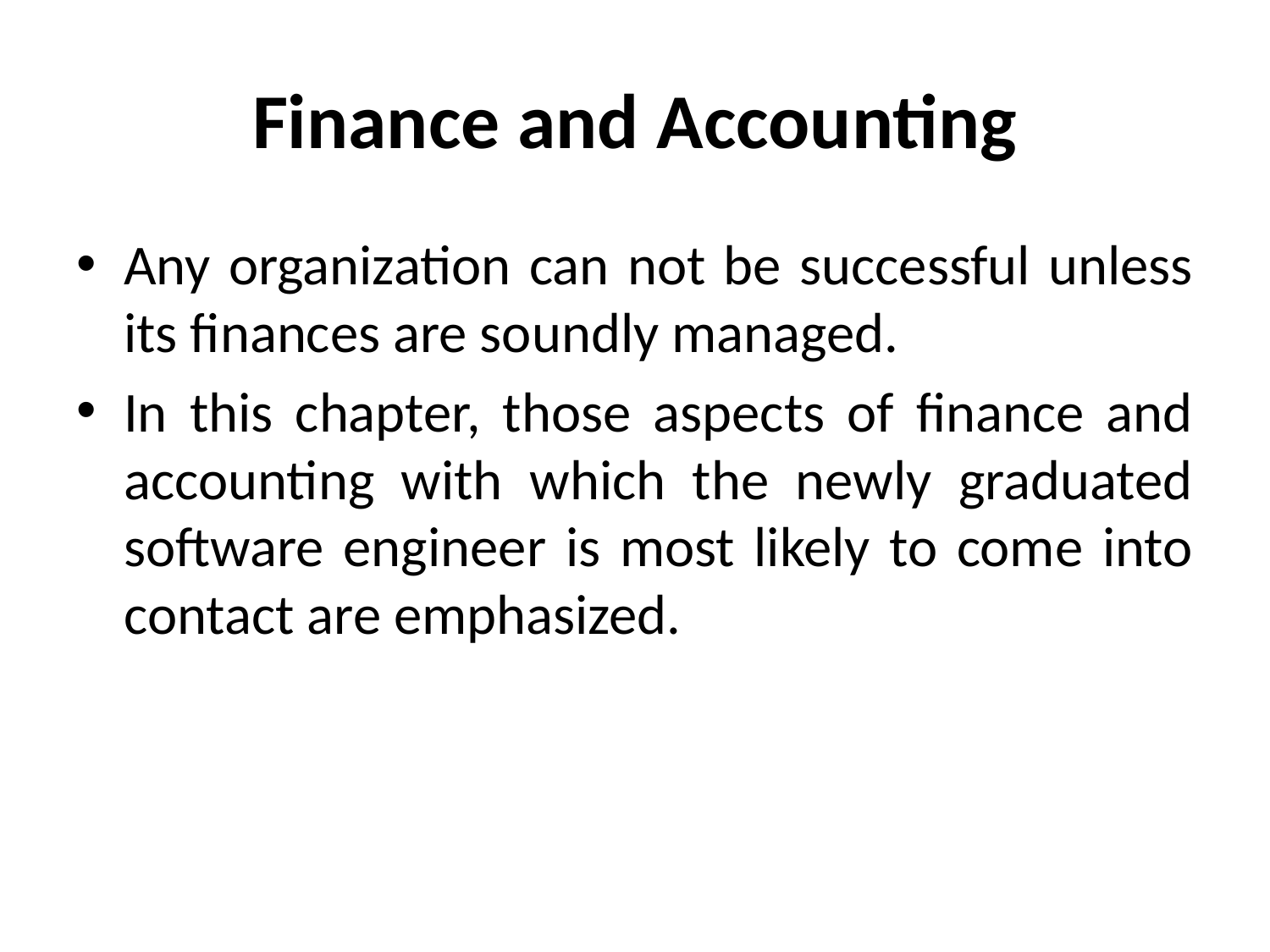

# Finance and Accounting
Any organization can not be successful unless its finances are soundly managed.
In this chapter, those aspects of finance and accounting with which the newly graduated software engineer is most likely to come into contact are emphasized.